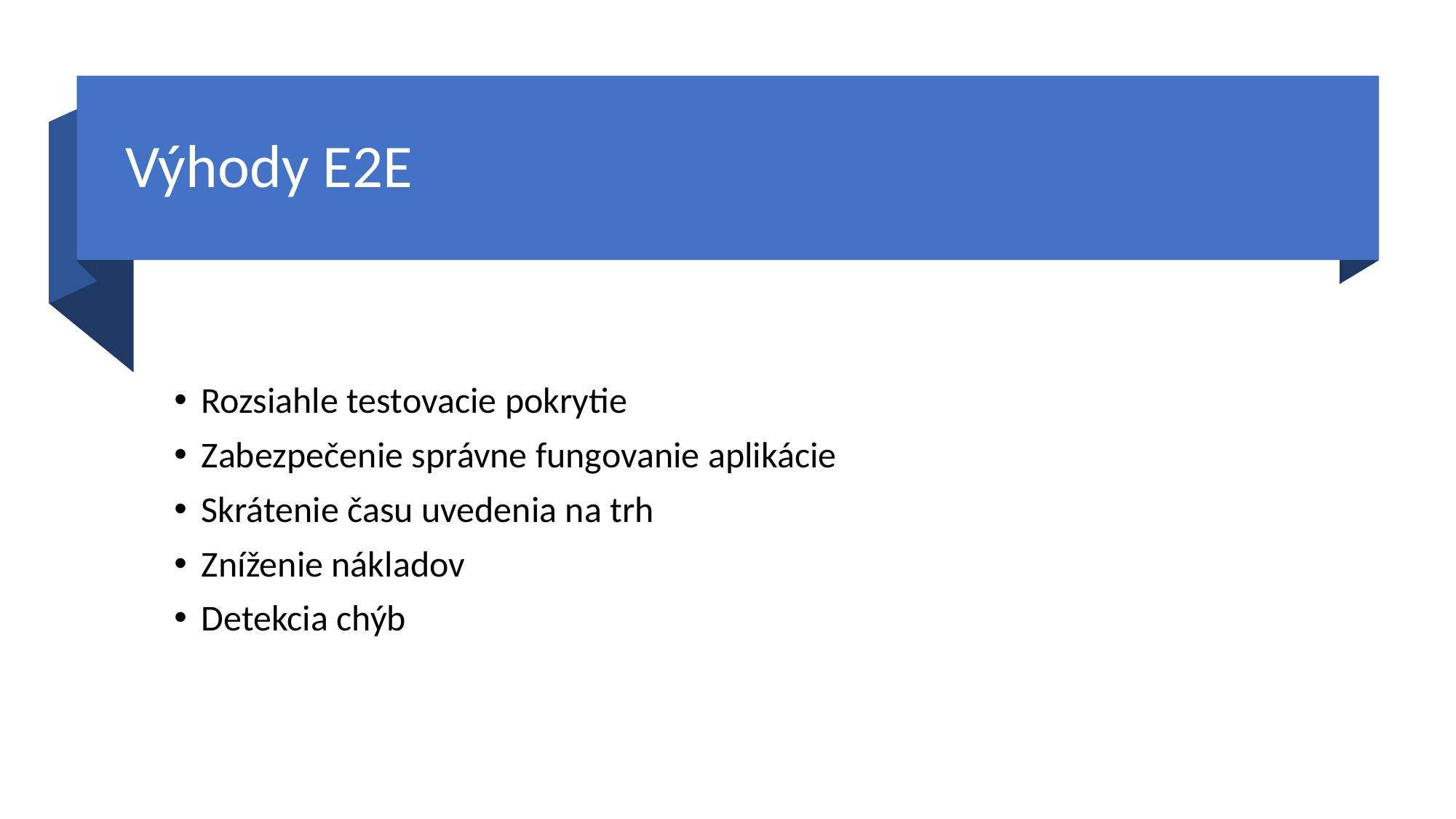

# Výhody E2E

Rozsiahle testovacie pokrytie
Zabezpečenie správne fungovanie aplikácie
Skrátenie času uvedenia na trh
Zníženie nákladov
Detekcia chýb